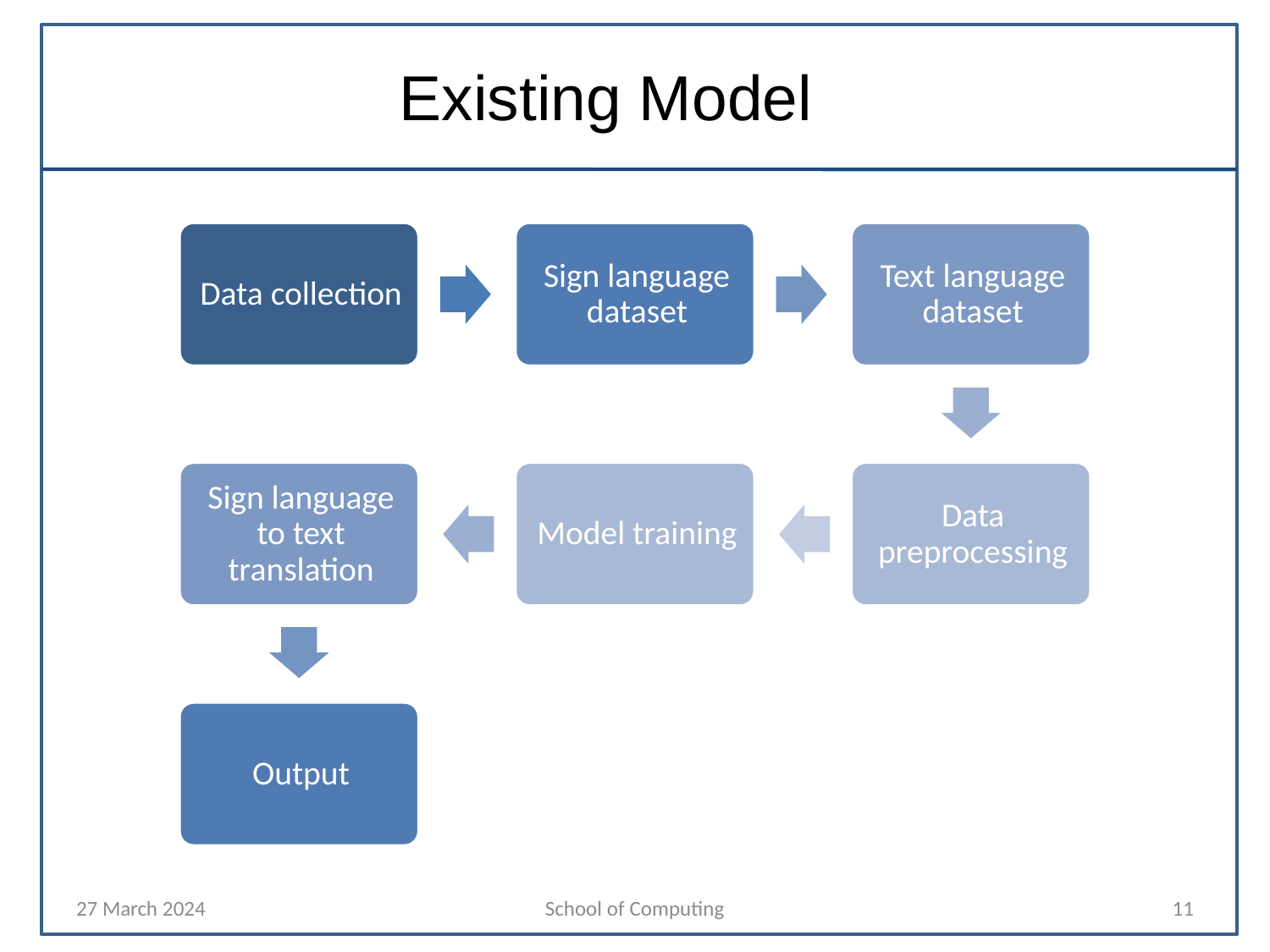

# Existing Model
Data collection

Sign language dataset

Text language dataset

Data preprocessing

Model training

Sign language to text translation

Output

27 March 2024
School of Computing
11